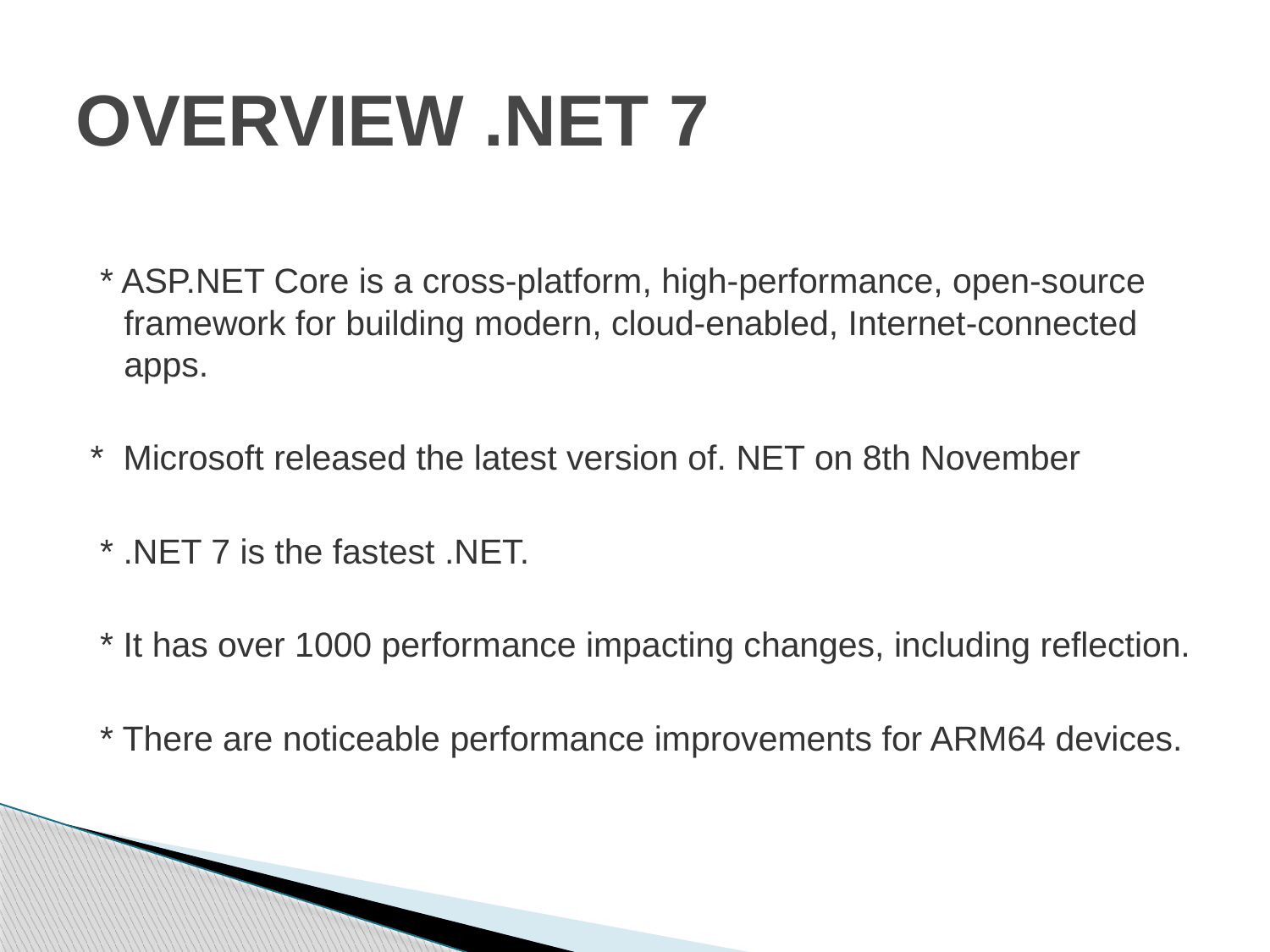

# OVERVIEW .NET 7

 * ASP.NET Core is a cross-platform, high-performance, open-source framework for building modern, cloud-enabled, Internet-connected apps.

*  Microsoft released the latest version of. NET on 8th November

 * .NET 7 is the fastest .NET.

 * It has over 1000 performance impacting changes, including reflection.

 * There are noticeable performance improvements for ARM64 devices.